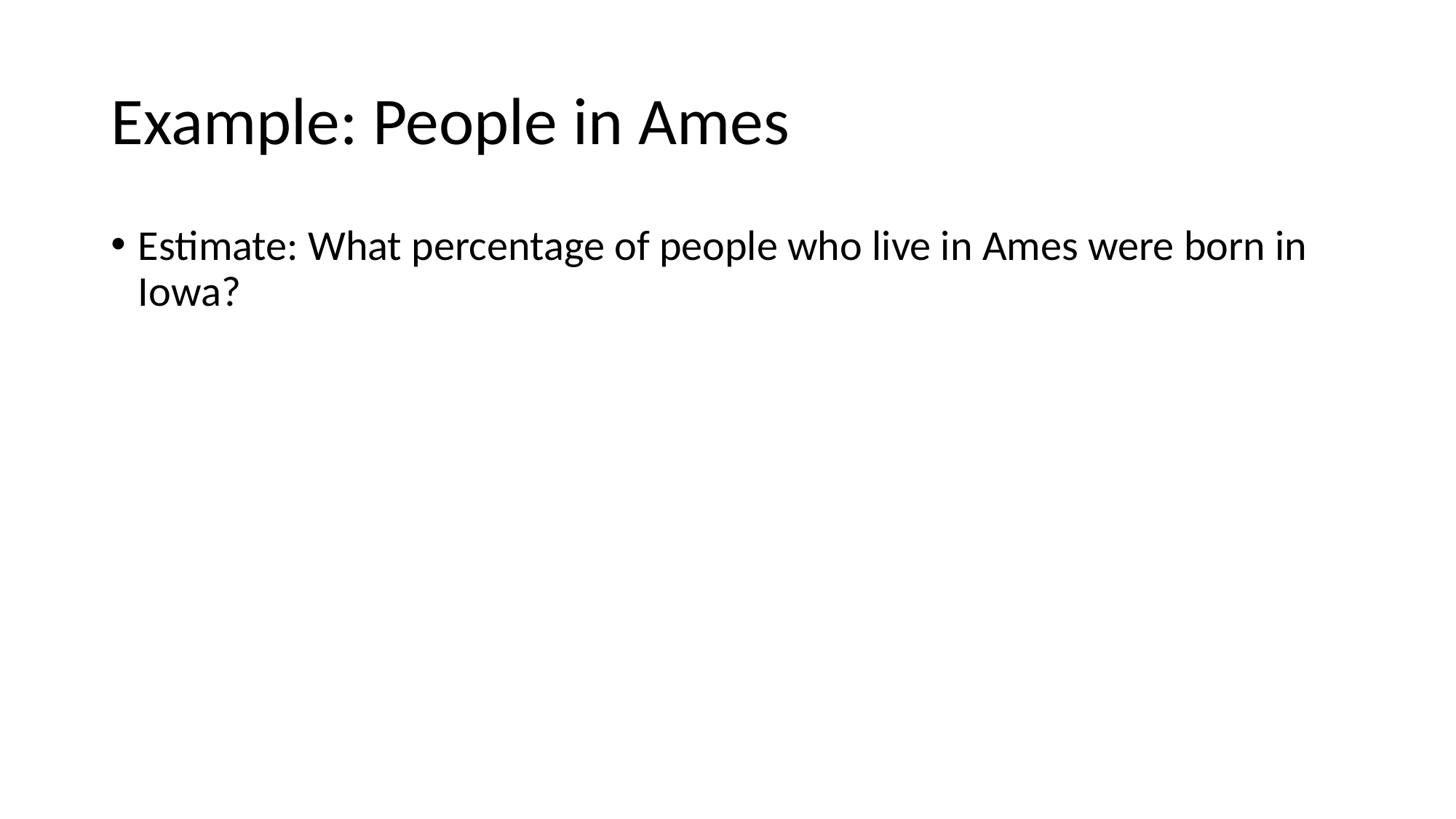

# Example: People in Ames
Estimate: What percentage of people who live in Ames were born in Iowa?